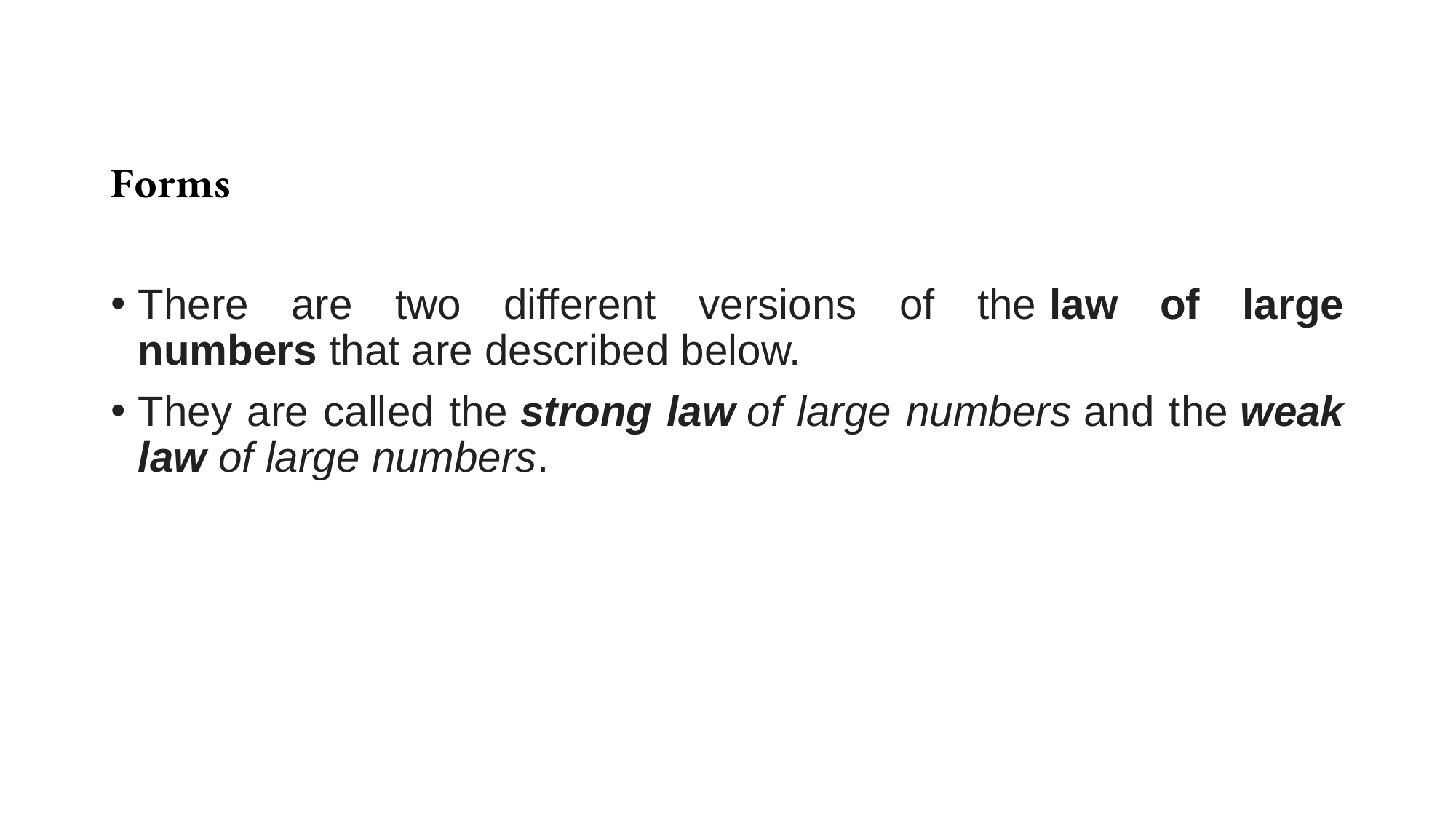

Forms

There are two different versions of the law of large numbers that are described below.
They are called the strong law of large numbers and the weak law of large numbers.